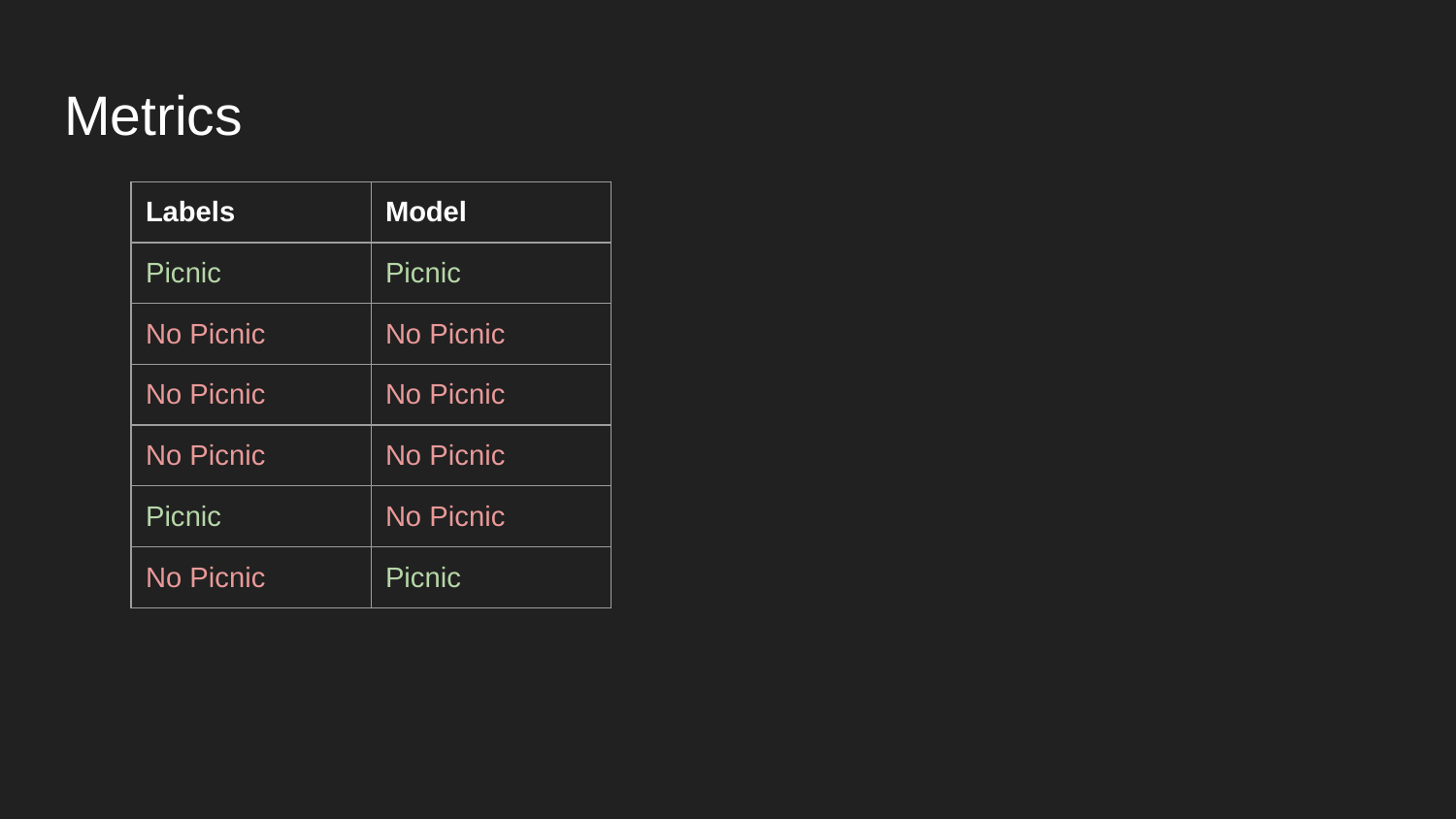

# Metrics
| Labels | Model |
| --- | --- |
| Picnic | Picnic |
| No Picnic | No Picnic |
| No Picnic | No Picnic |
| No Picnic | No Picnic |
| Picnic | No Picnic |
| No Picnic | Picnic |